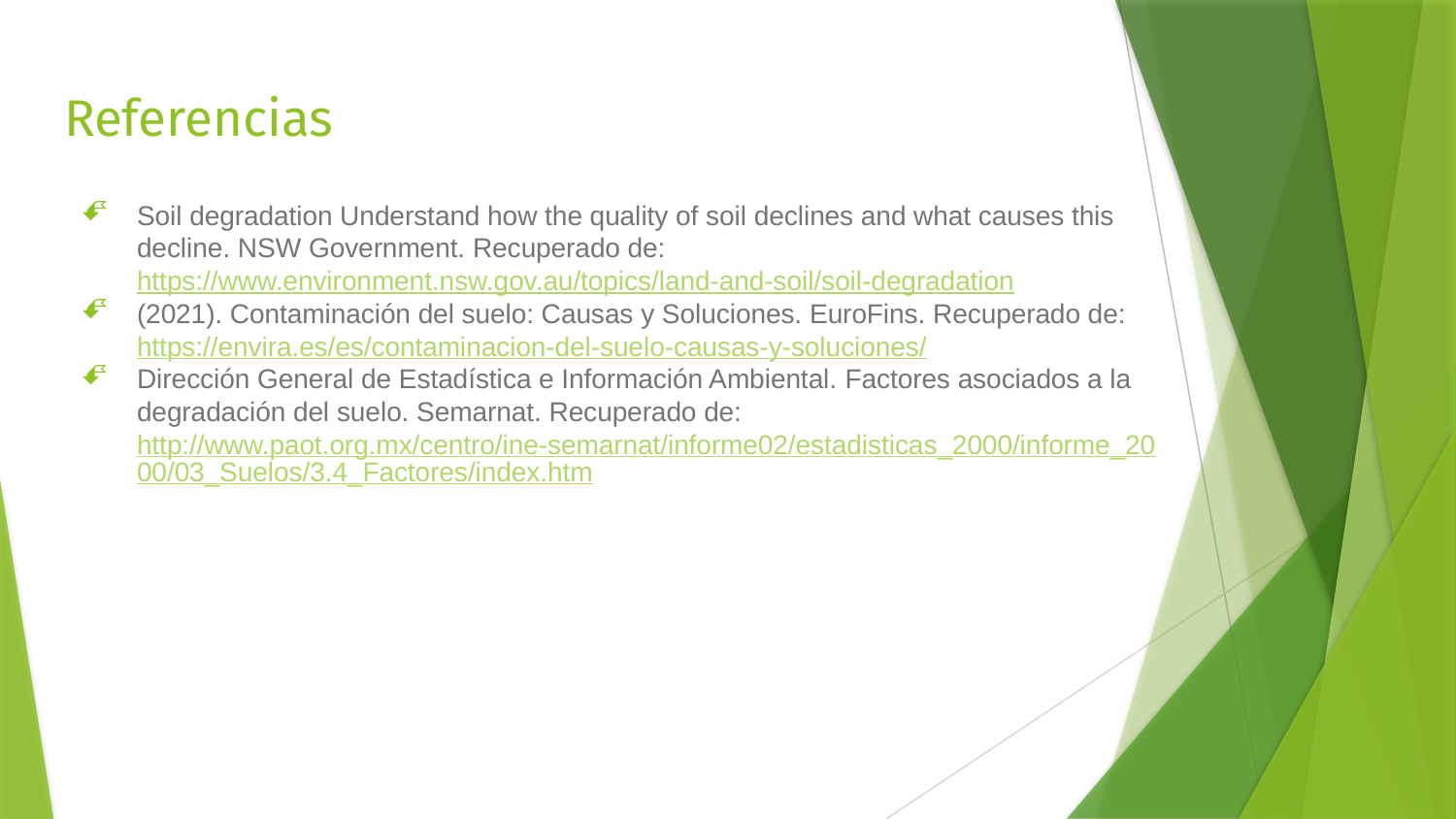

# Referencias
Soil degradation Understand how the quality of soil declines and what causes this decline. NSW Government. Recuperado de: https://www.environment.nsw.gov.au/topics/land-and-soil/soil-degradation
(2021). Contaminación del suelo: Causas y Soluciones. EuroFins. Recuperado de: https://envira.es/es/contaminacion-del-suelo-causas-y-soluciones/
Dirección General de Estadística e Información Ambiental. Factores asociados a la degradación del suelo. Semarnat. Recuperado de: http://www.paot.org.mx/centro/ine-semarnat/informe02/estadisticas_2000/informe_2000/03_Suelos/3.4_Factores/index.htm